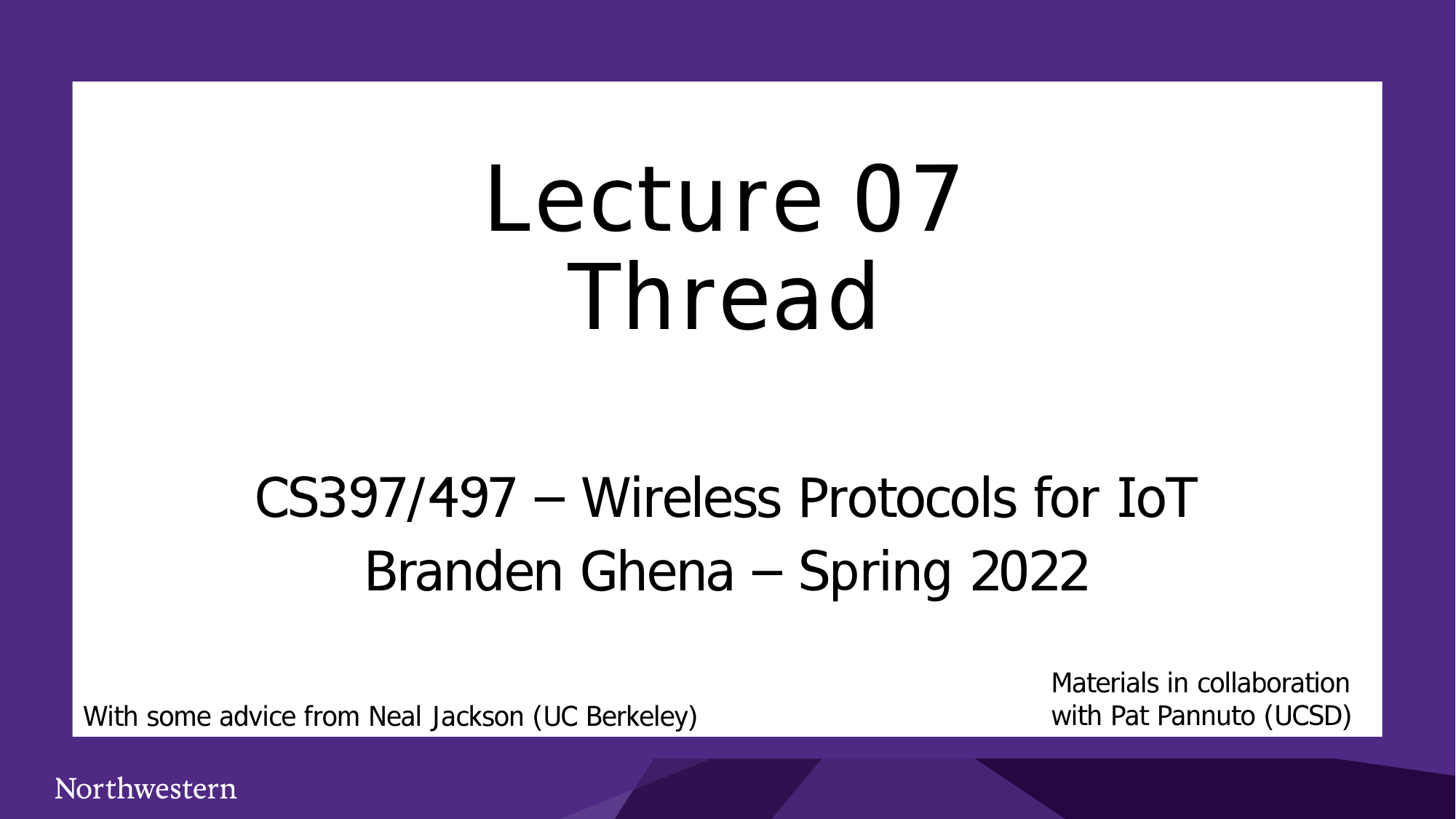

# Lecture 07 Thread
CS397/497 – Wireless Protocols for IoT
Branden Ghena – Spring 2022
Materials in collaboration with Pat Pannuto (UCSD)
With some advice from Neal Jackson (UC Berkeley)